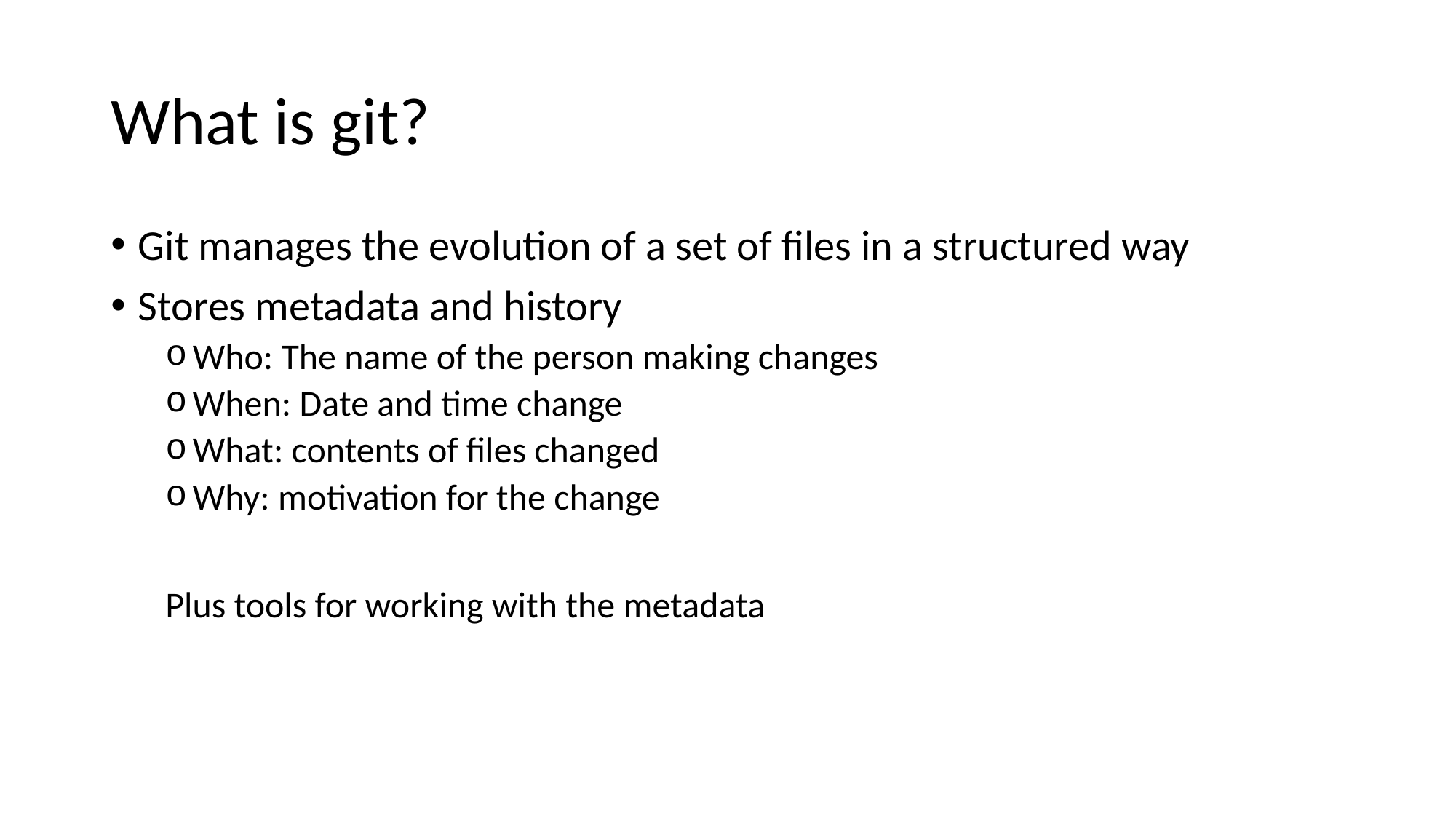

# What is git?
Git manages the evolution of a set of files in a structured way
Stores metadata and history
Who: The name of the person making changes
When: Date and time change
What: contents of files changed
Why: motivation for the change

Plus tools for working with the metadata